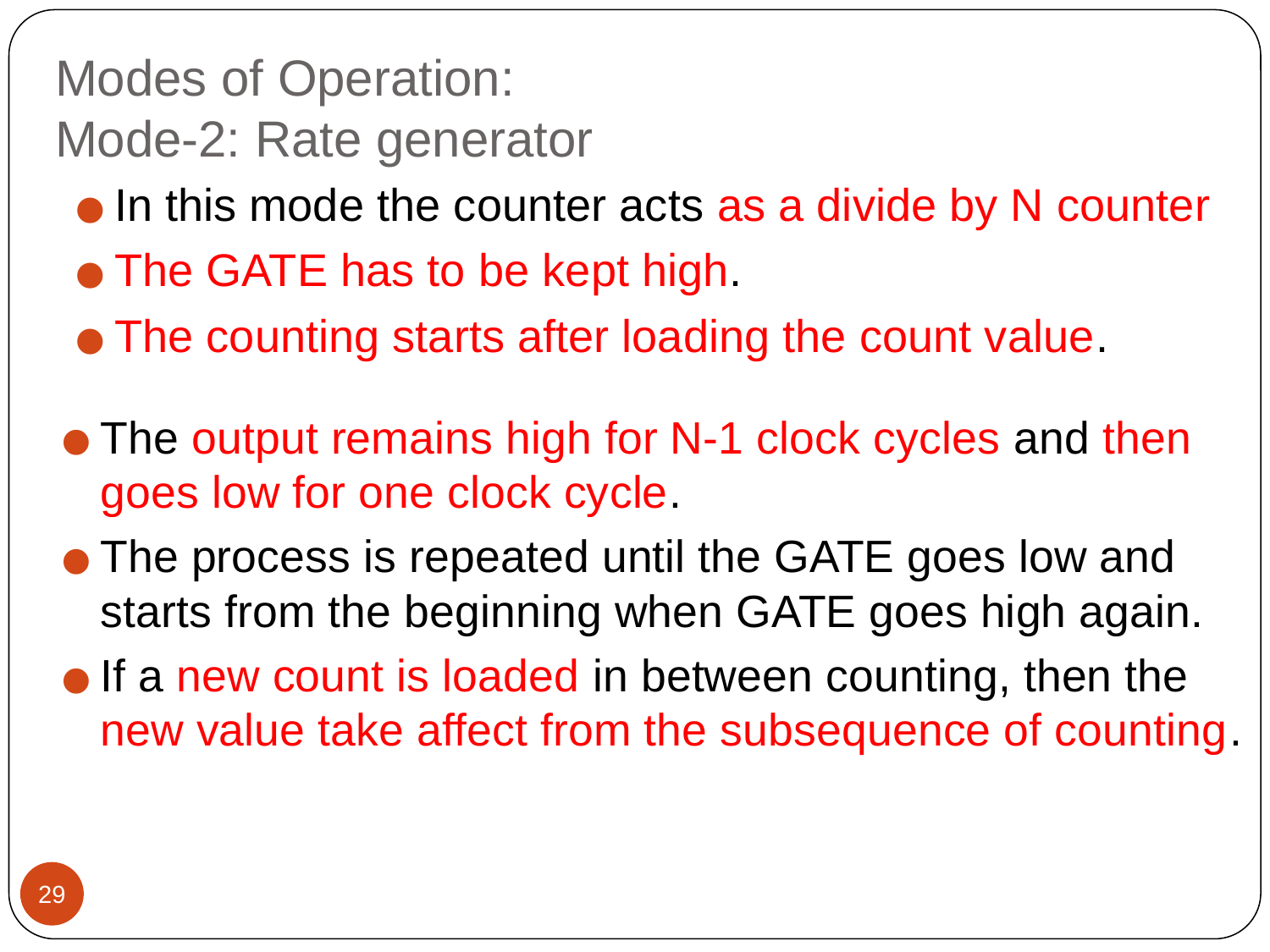

# Modes of Operation: Mode-2: Rate generator
In this mode the counter acts as a divide by N counter
The GATE has to be kept high.
The counting starts after loading the count value.
The output remains high for N-1 clock cycles and then goes low for one clock cycle.
The process is repeated until the GATE goes low and starts from the beginning when GATE goes high again.
If a new count is loaded in between counting, then the new value take affect from the subsequence of counting.
29